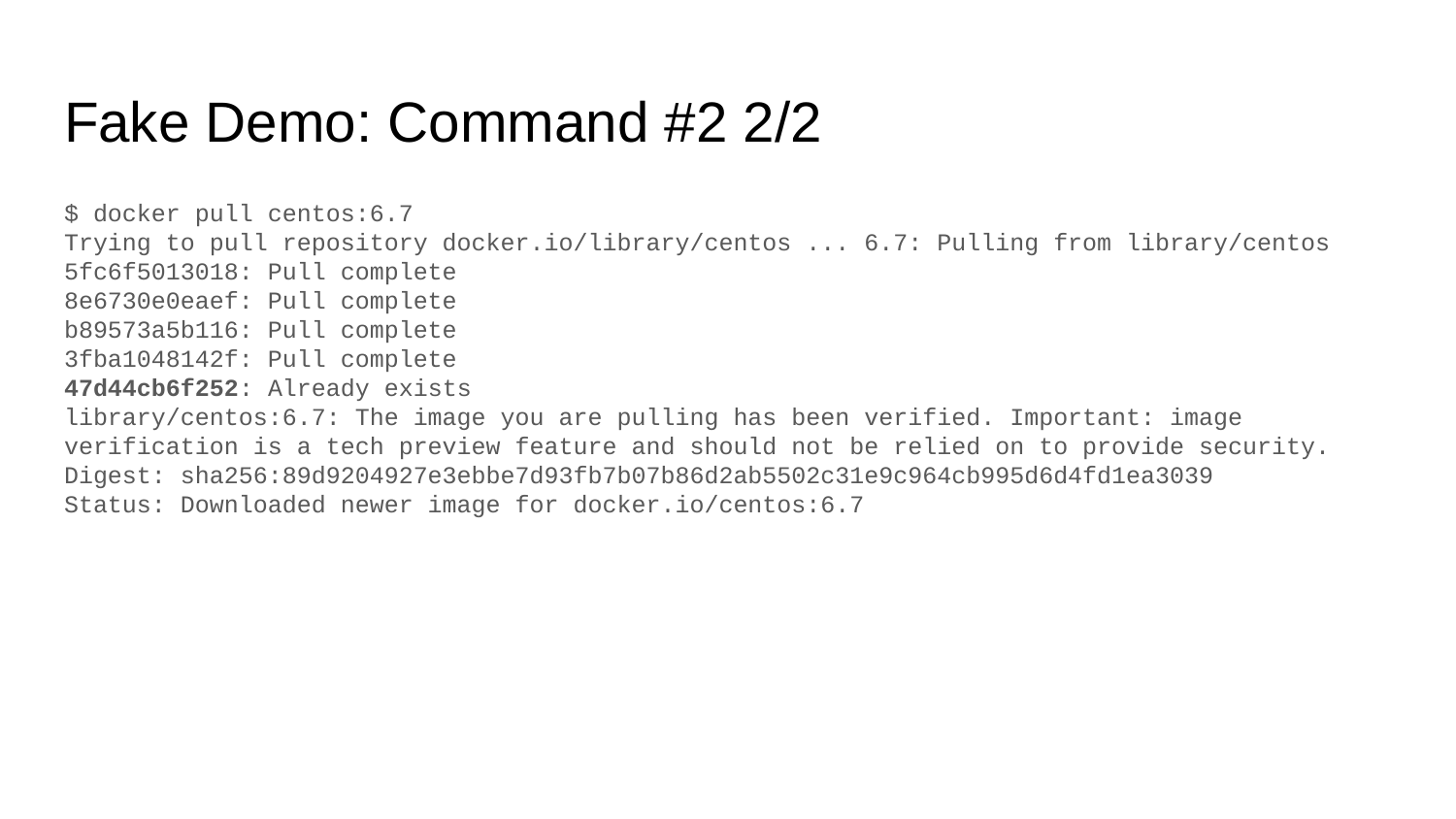

# Fake Demo: Command #2 2/2
$ docker pull centos:6.7
Trying to pull repository docker.io/library/centos ... 6.7: Pulling from library/centos
5fc6f5013018: Pull complete
8e6730e0eaef: Pull complete
b89573a5b116: Pull complete
3fba1048142f: Pull complete
47d44cb6f252: Already exists
library/centos:6.7: The image you are pulling has been verified. Important: image verification is a tech preview feature and should not be relied on to provide security.
Digest: sha256:89d9204927e3ebbe7d93fb7b07b86d2ab5502c31e9c964cb995d6d4fd1ea3039
Status: Downloaded newer image for docker.io/centos:6.7